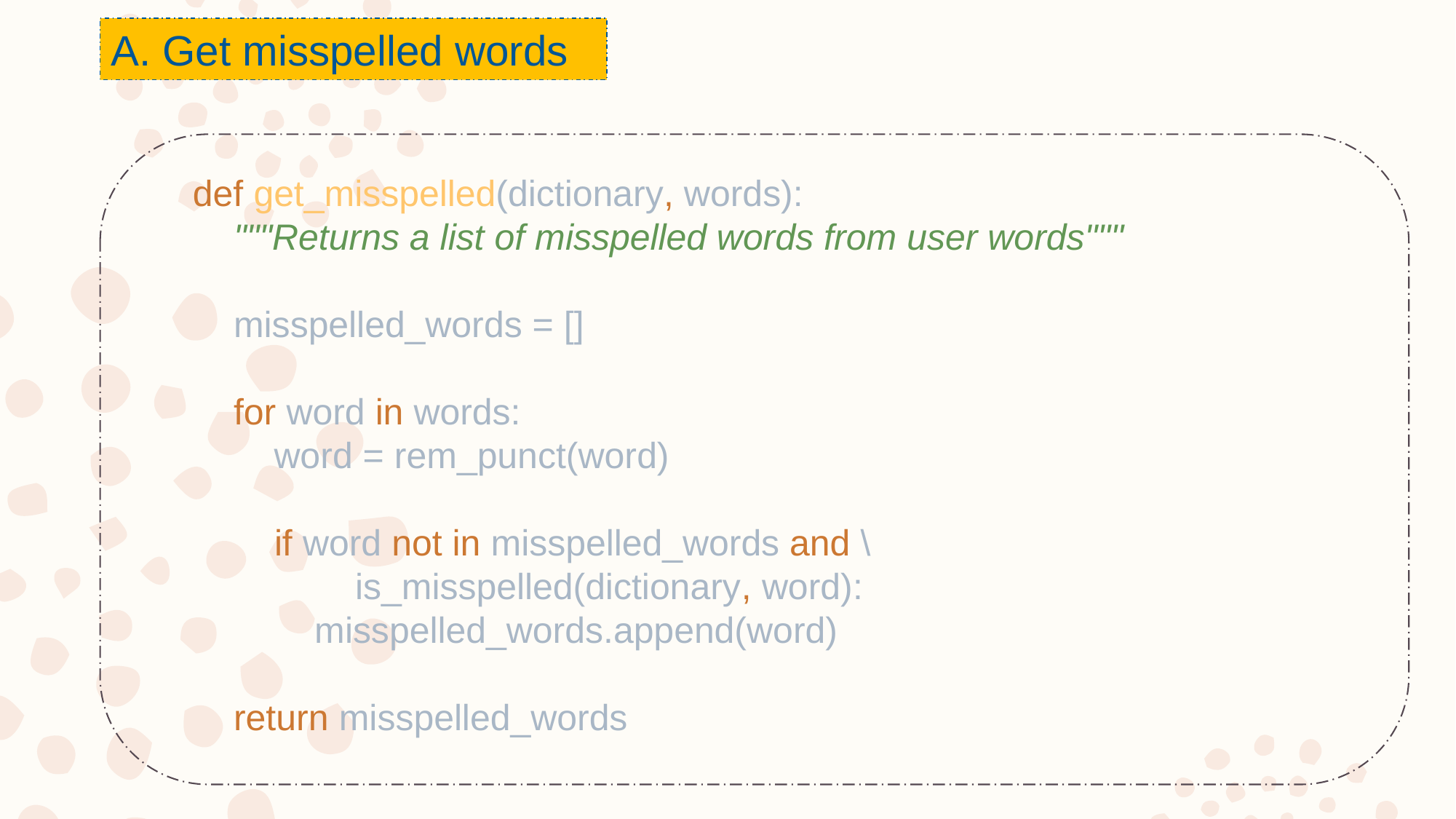

A. Get misspelled words

def get_misspelled(dictionary, words):
    """Returns a list of misspelled words from user words"""
    misspelled_words = []
    for word in words:
        word = rem_punct(word)
        if word not in misspelled_words and \
                is_misspelled(dictionary, word):
            misspelled_words.append(word)
    return misspelled_words